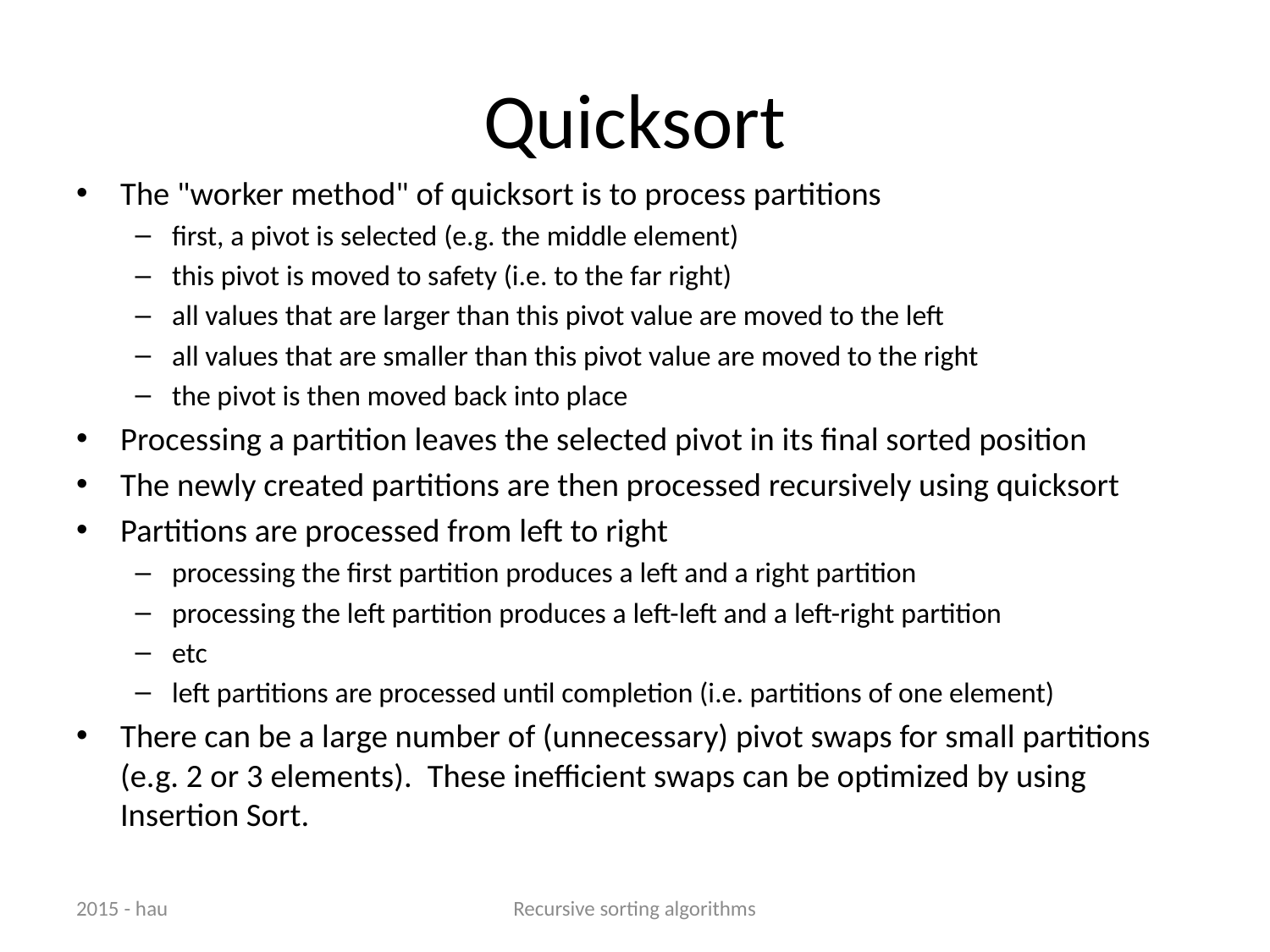

# Quicksort
The "worker method" of quicksort is to process partitions
first, a pivot is selected (e.g. the middle element)
this pivot is moved to safety (i.e. to the far right)
all values that are larger than this pivot value are moved to the left
all values that are smaller than this pivot value are moved to the right
the pivot is then moved back into place
Processing a partition leaves the selected pivot in its final sorted position
The newly created partitions are then processed recursively using quicksort
Partitions are processed from left to right
processing the first partition produces a left and a right partition
processing the left partition produces a left-left and a left-right partition
etc
left partitions are processed until completion (i.e. partitions of one element)
There can be a large number of (unnecessary) pivot swaps for small partitions (e.g. 2 or 3 elements).  These inefficient swaps can be optimized by using Insertion Sort.

2015 - hau
Recursive sorting algorithms